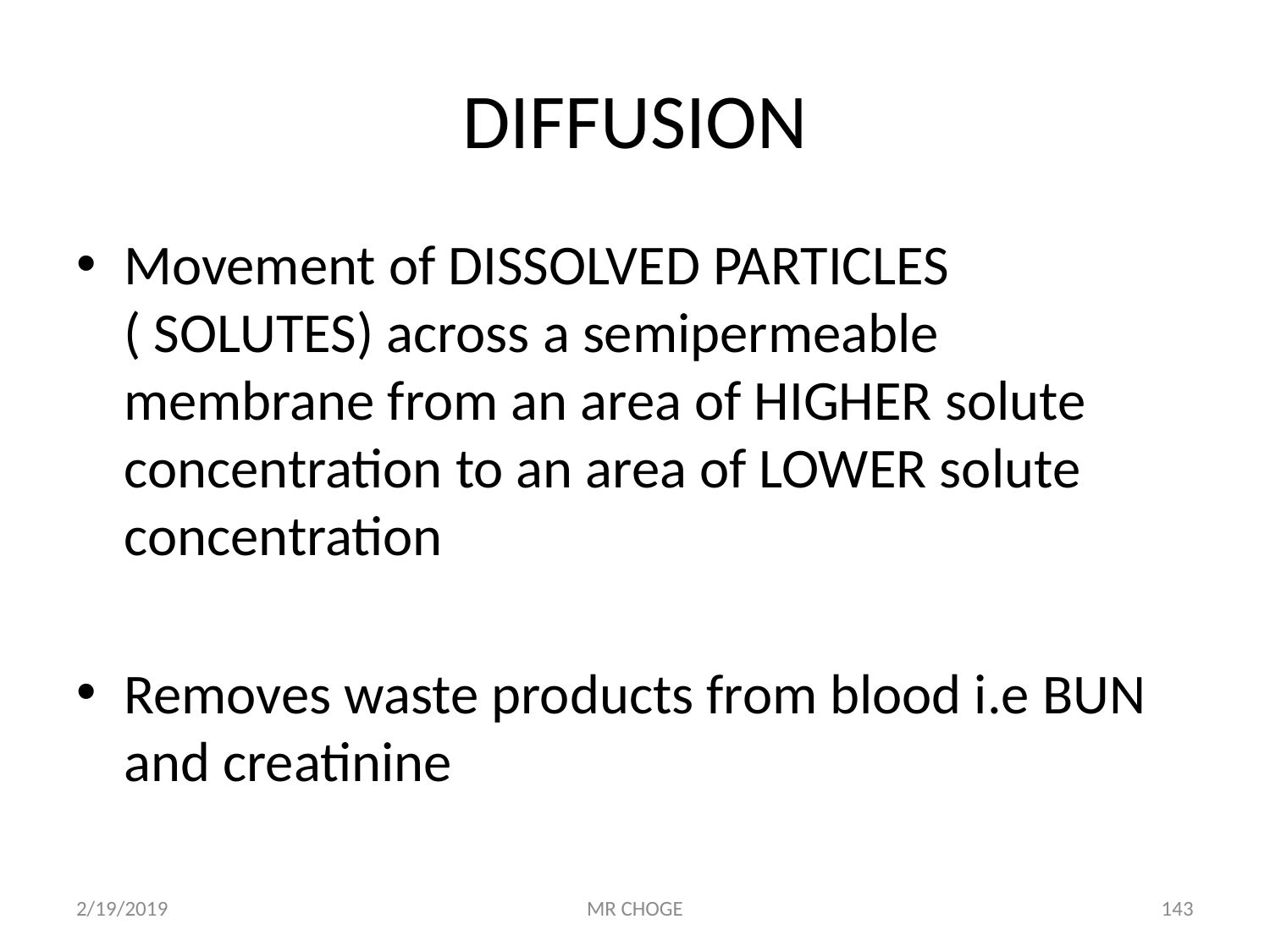

# DIFFUSION
Movement of DISSOLVED PARTICLES ( SOLUTES) across a semipermeable membrane from an area of HIGHER solute concentration to an area of LOWER solute concentration

Removes waste products from blood i.e BUN and creatinine
2/19/2019
MR CHOGE
143